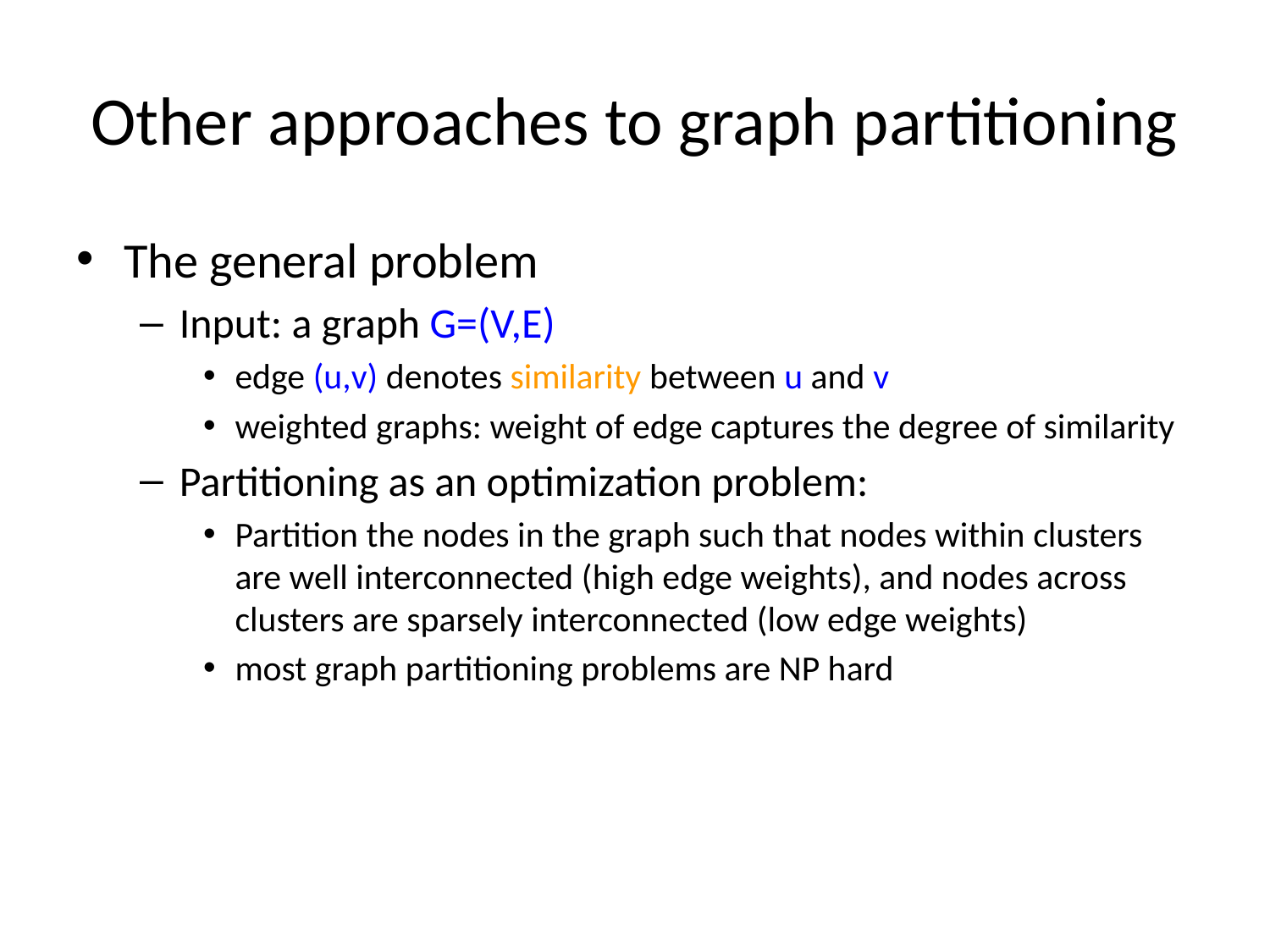

# Other approaches to graph partitioning
The general problem
Input: a graph G=(V,E)
edge (u,v) denotes similarity between u and v
weighted graphs: weight of edge captures the degree of similarity
Partitioning as an optimization problem:
Partition the nodes in the graph such that nodes within clusters are well interconnected (high edge weights), and nodes across clusters are sparsely interconnected (low edge weights)
most graph partitioning problems are NP hard